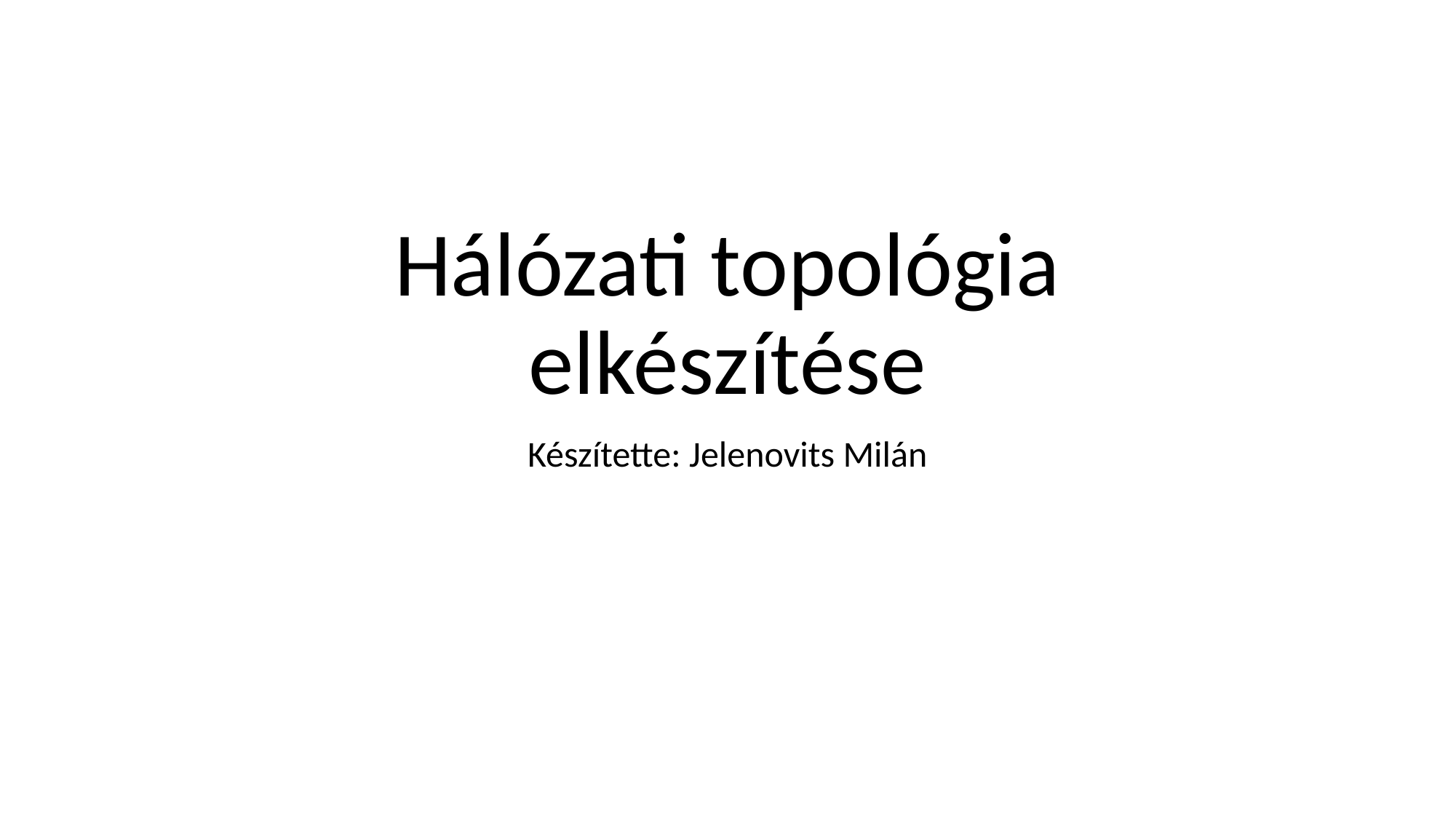

# Hálózati topológia elkészítése
Készítette: Jelenovits Milán